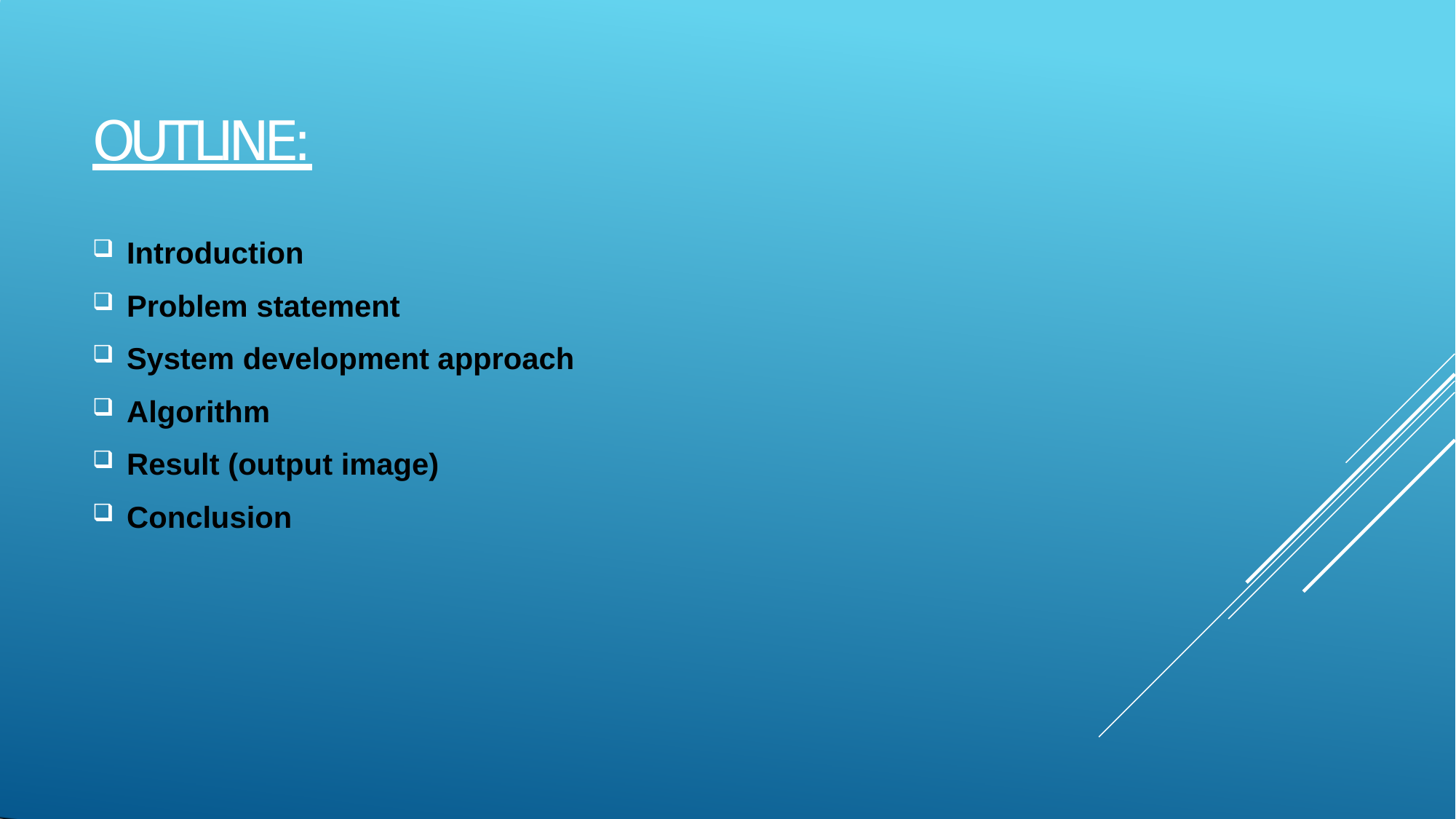

OUTLINE:
Introduction
Problem statement
System development approach
Algorithm
Result (output image)
Conclusion